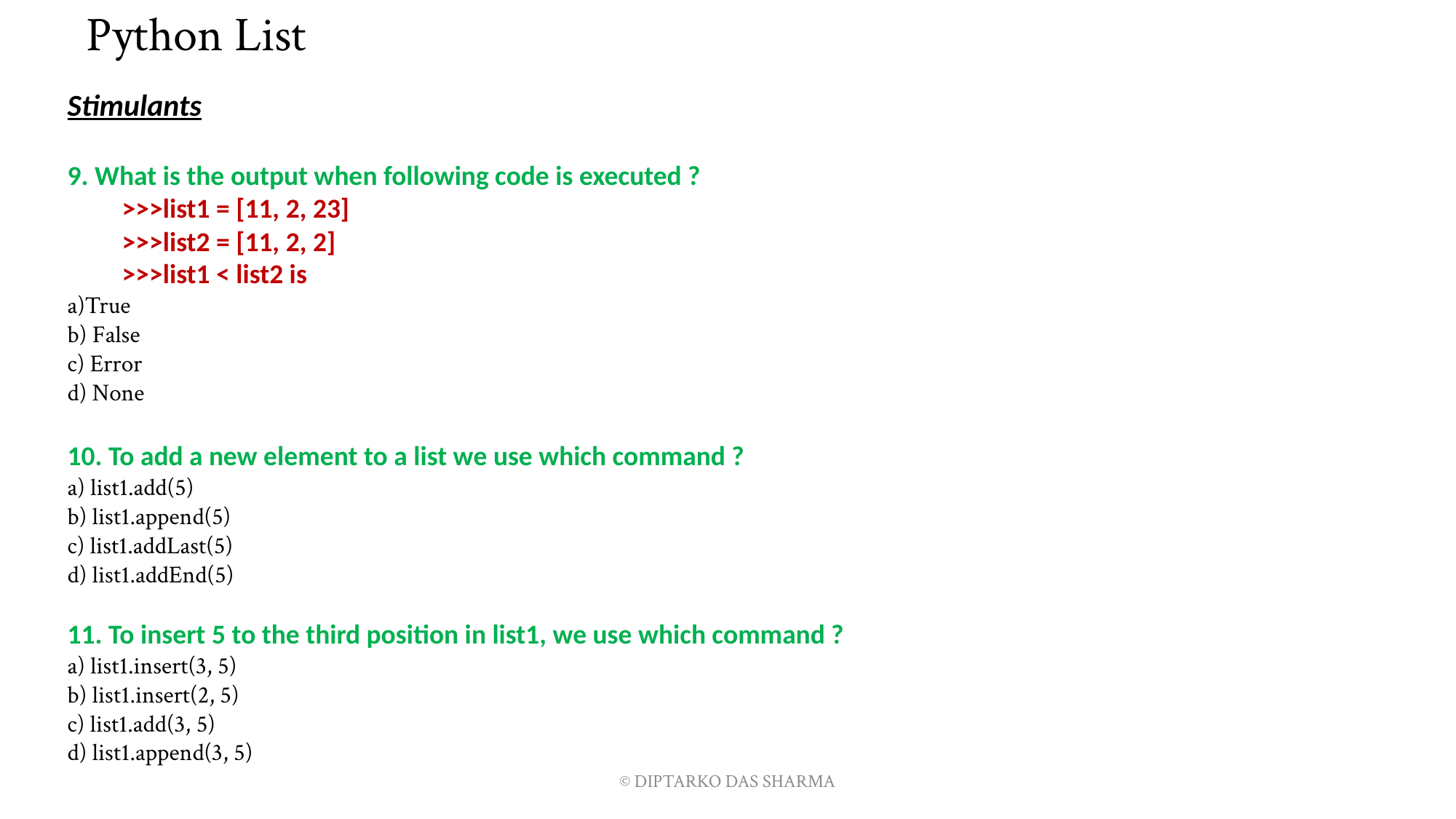

# Python List
Stimulants

9. What is the output when following code is executed ?
>>>list1 = [11, 2, 23]
>>>list2 = [11, 2, 2]
>>>list1 < list2 is
a)True
b) False
c) Error
d) None

10. To add a new element to a list we use which command ?
a) list1.add(5)
b) list1.append(5)
c) list1.addLast(5)
d) list1.addEnd(5)

11. To insert 5 to the third position in list1, we use which command ?
a) list1.insert(3, 5)
b) list1.insert(2, 5)
c) list1.add(3, 5)
d) list1.append(3, 5)

© DIPTARKO DAS SHARMA